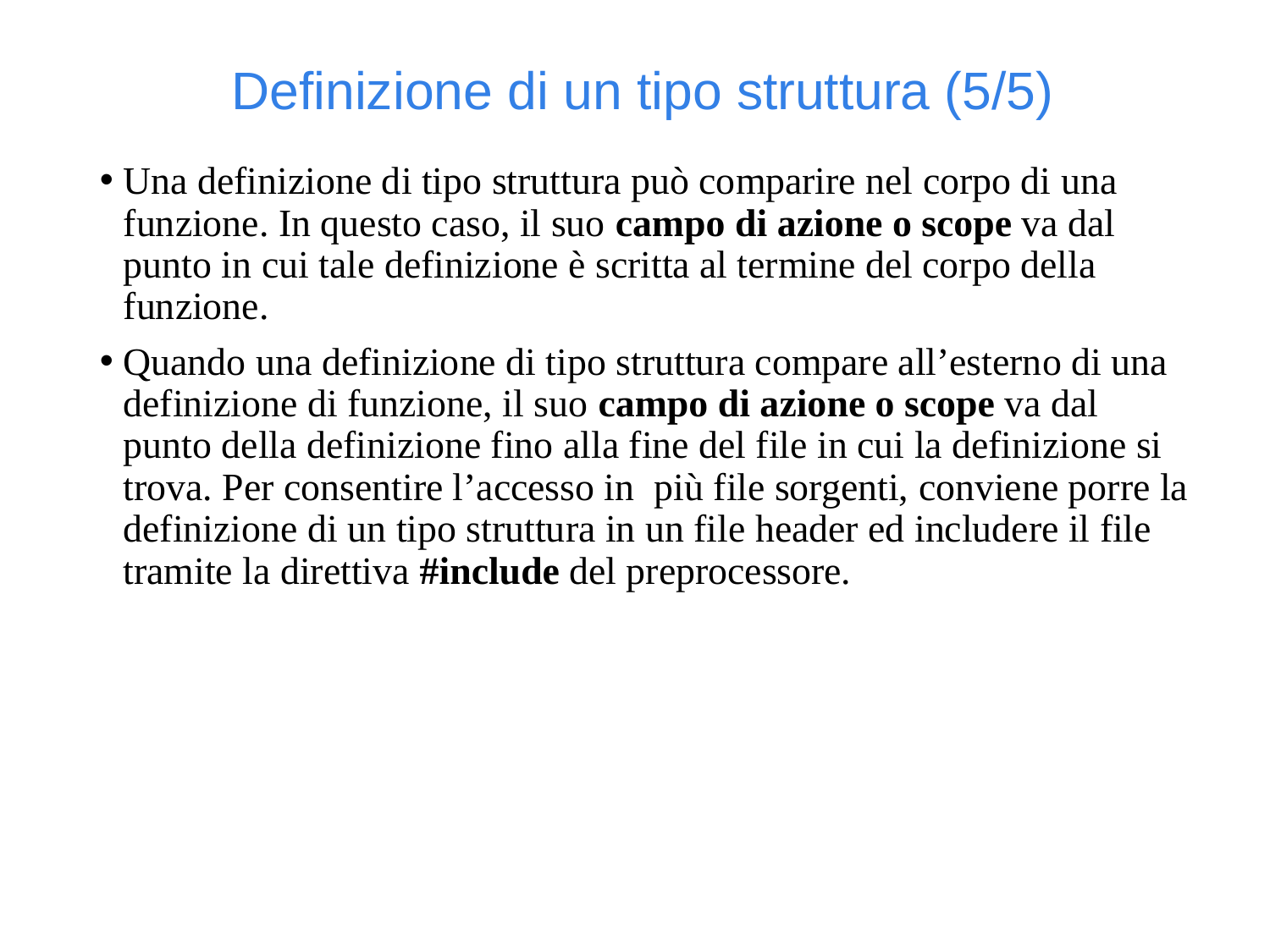

Definizione di un tipo struttura (5/5)

Una definizione di tipo struttura può comparire nel corpo di una funzione. In questo caso, il suo campo di azione o scope va dal punto in cui tale definizione è scritta al termine del corpo della funzione.
Quando una definizione di tipo struttura compare all’esterno di una definizione di funzione, il suo campo di azione o scope va dal punto della definizione fino alla fine del file in cui la definizione si trova. Per consentire l’accesso in  più file sorgenti, conviene porre la definizione di un tipo struttura in un file header ed includere il file tramite la direttiva #include del preprocessore.